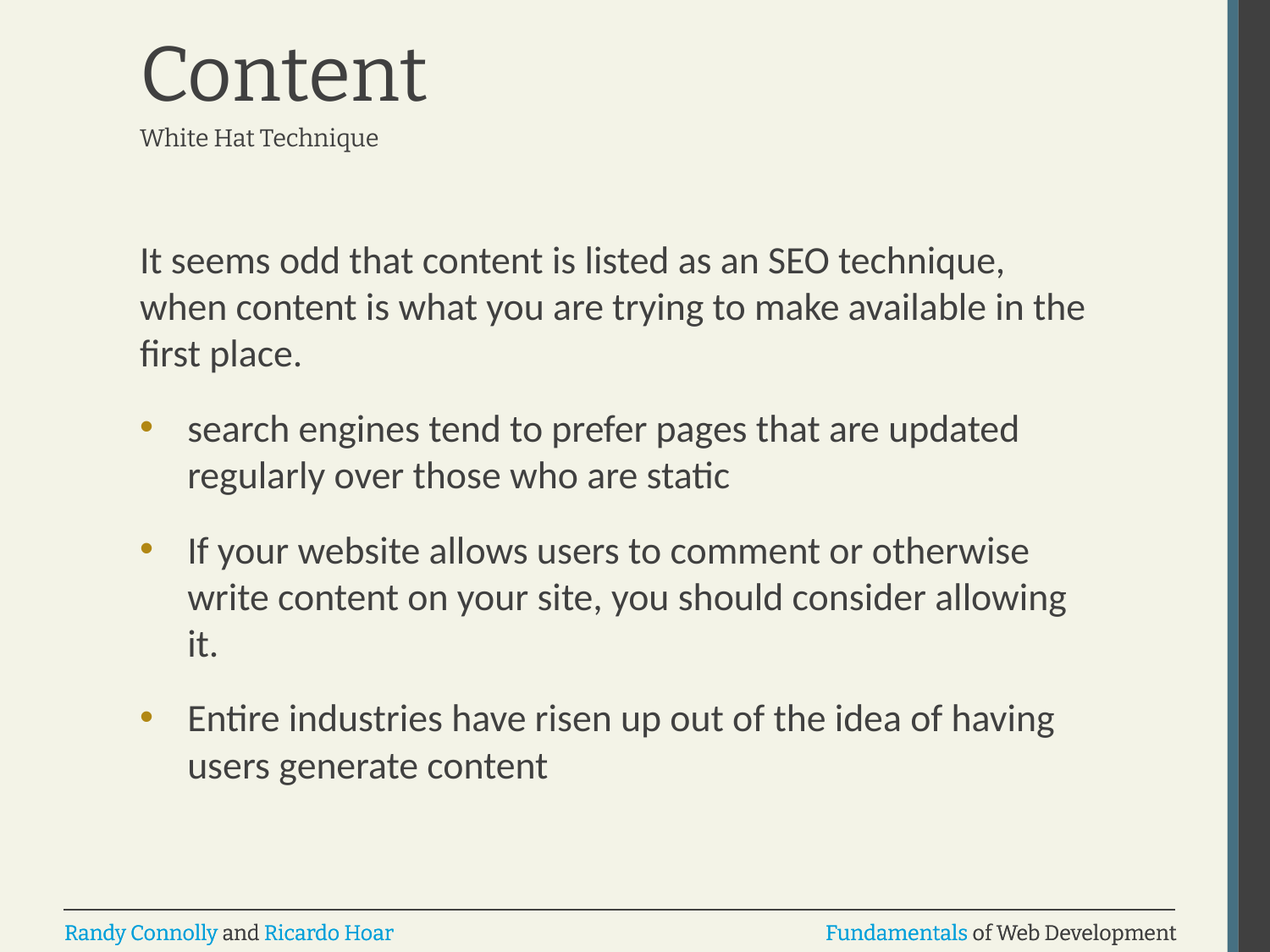

# Content
White Hat Technique
It seems odd that content is listed as an SEO technique, when content is what you are trying to make available in the first place.
search engines tend to prefer pages that are updated regularly over those who are static
If your website allows users to comment or otherwise write content on your site, you should consider allowing it.
Entire industries have risen up out of the idea of having users generate content